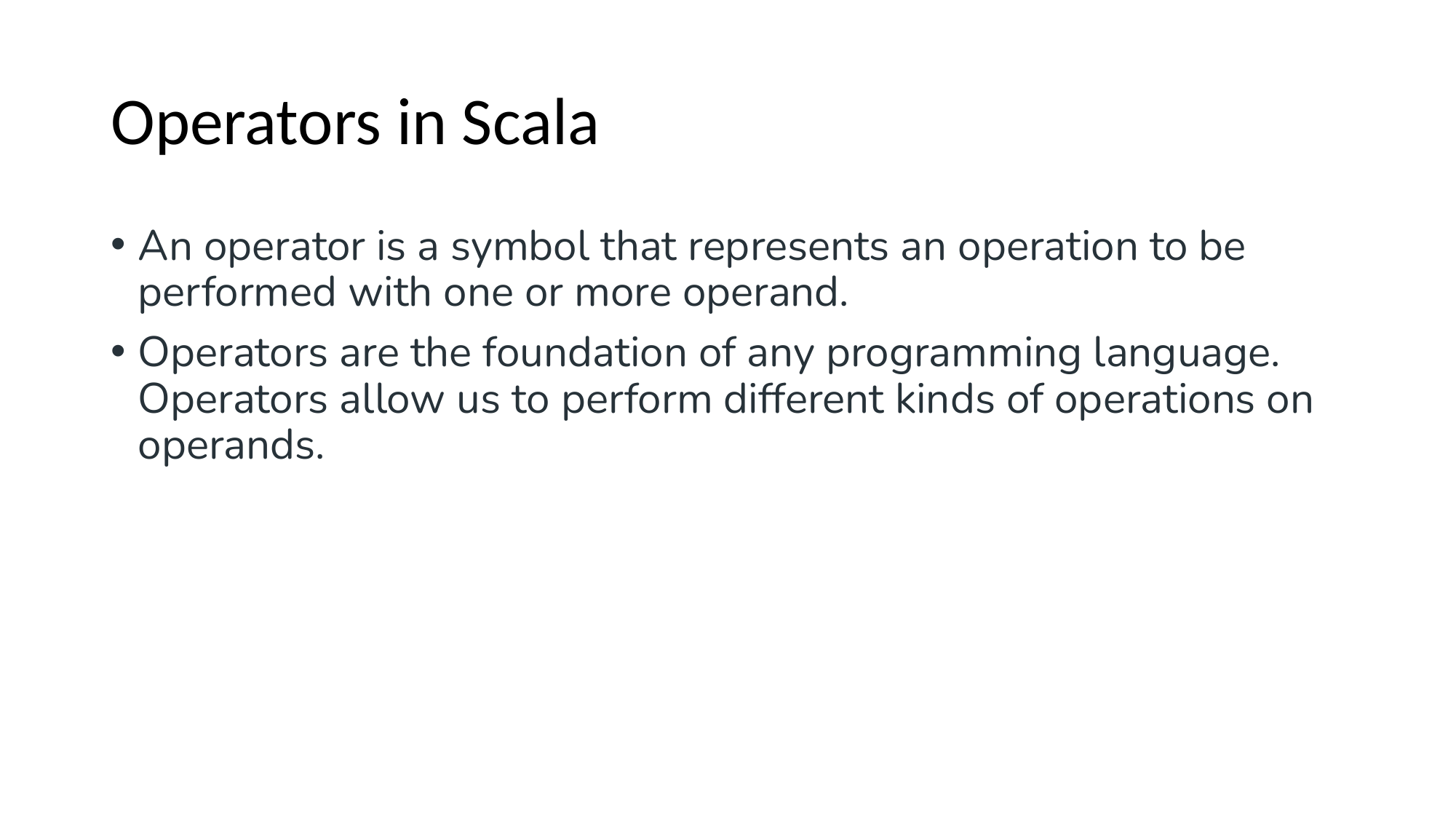

# Operators in Scala
An operator is a symbol that represents an operation to be performed with one or more operand.
Operators are the foundation of any programming language. Operators allow us to perform different kinds of operations on operands.